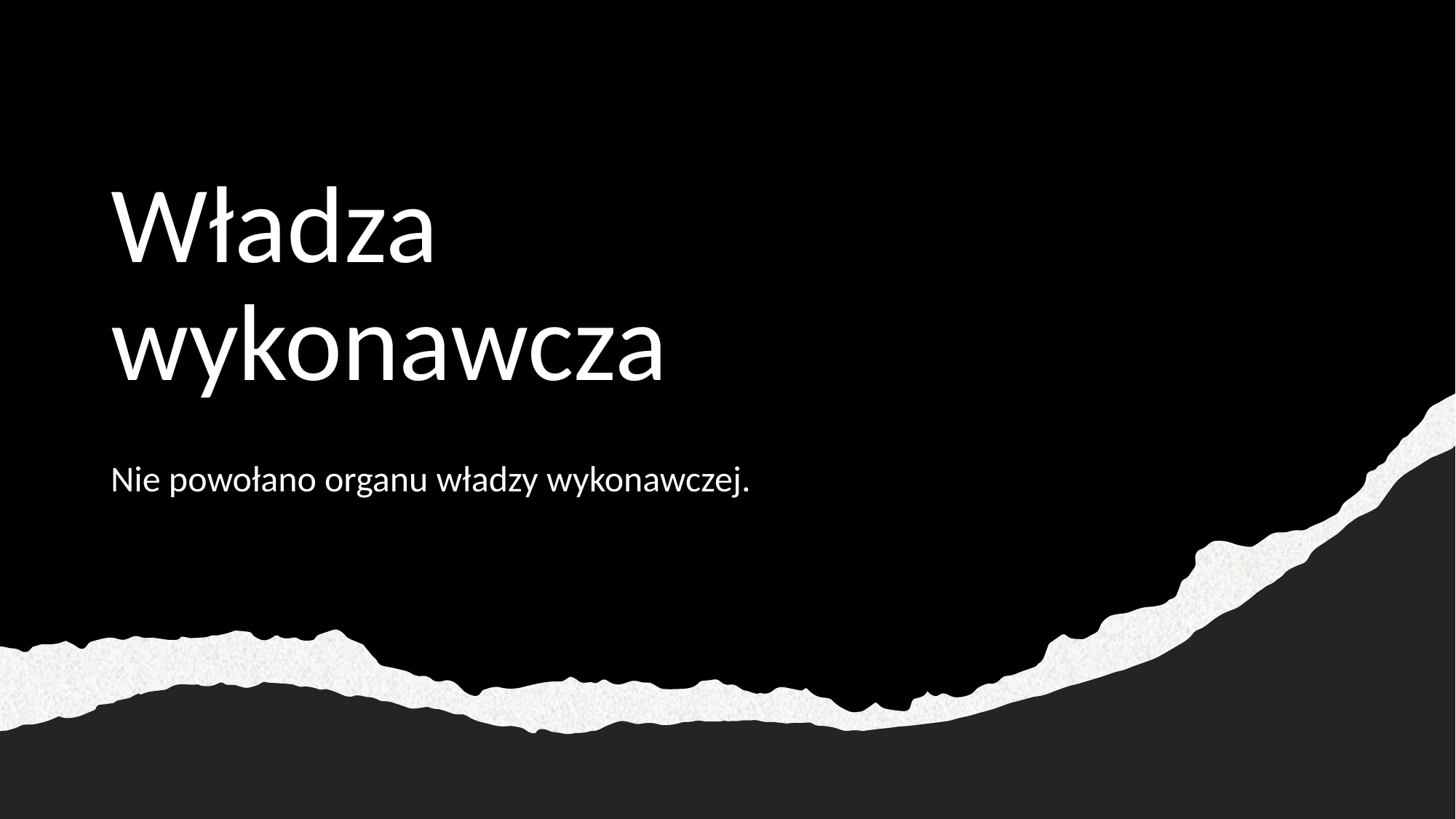

# Władza wykonawcza

Nie powołano organu władzy wykonawczej.